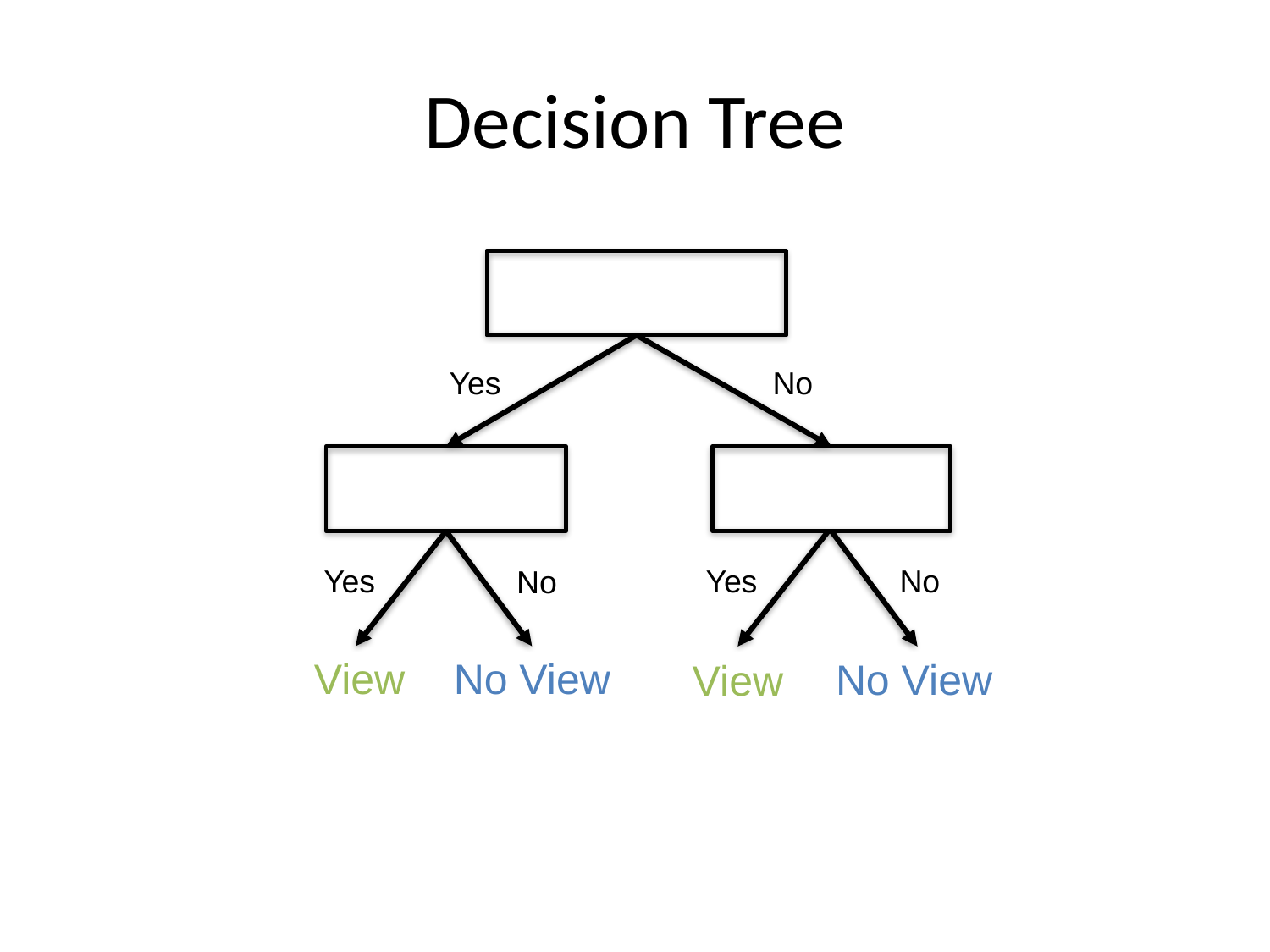

# Decision Tree

Yes
No

Yes
No
Yes
No
View
No View
No View
View